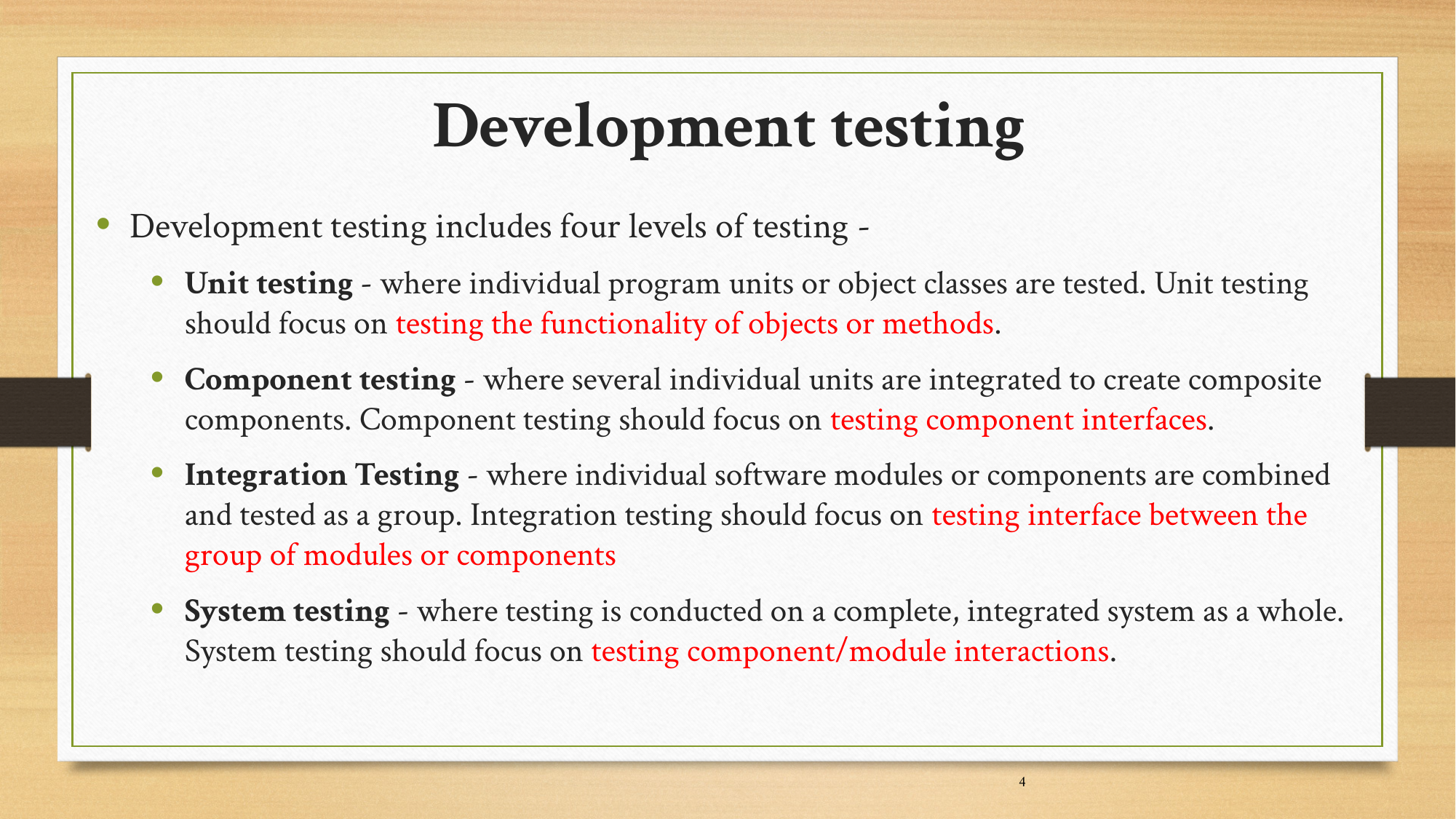

Development testing
Development testing includes four levels of testing -
Unit testing - where individual program units or object classes are tested. Unit testing should focus on testing the functionality of objects or methods.
Component testing - where several individual units are integrated to create composite components. Component testing should focus on testing component interfaces.
Integration Testing - where individual software modules or components are combined and tested as a group. Integration testing should focus on testing interface between the group of modules or components
System testing - where testing is conducted on a complete, integrated system as a whole. System testing should focus on testing component/module interactions.

4